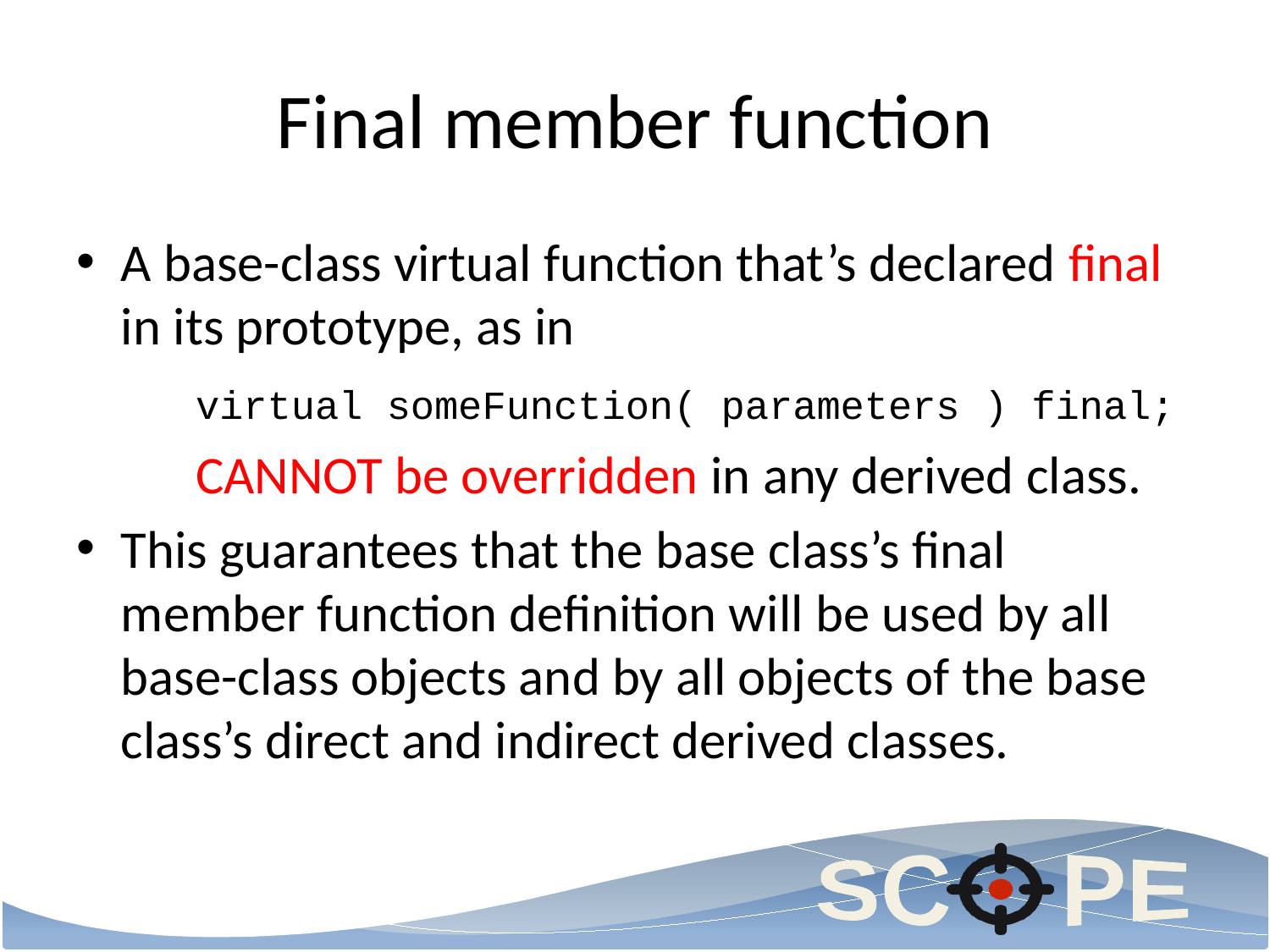

# Final member function
A base-class virtual function that’s declared final in its prototype, as in
	virtual someFunction( parameters ) final;
	CANNOT be overridden in any derived class.
This guarantees that the base class’s final member function definition will be used by all base-class objects and by all objects of the base class’s direct and indirect derived classes.